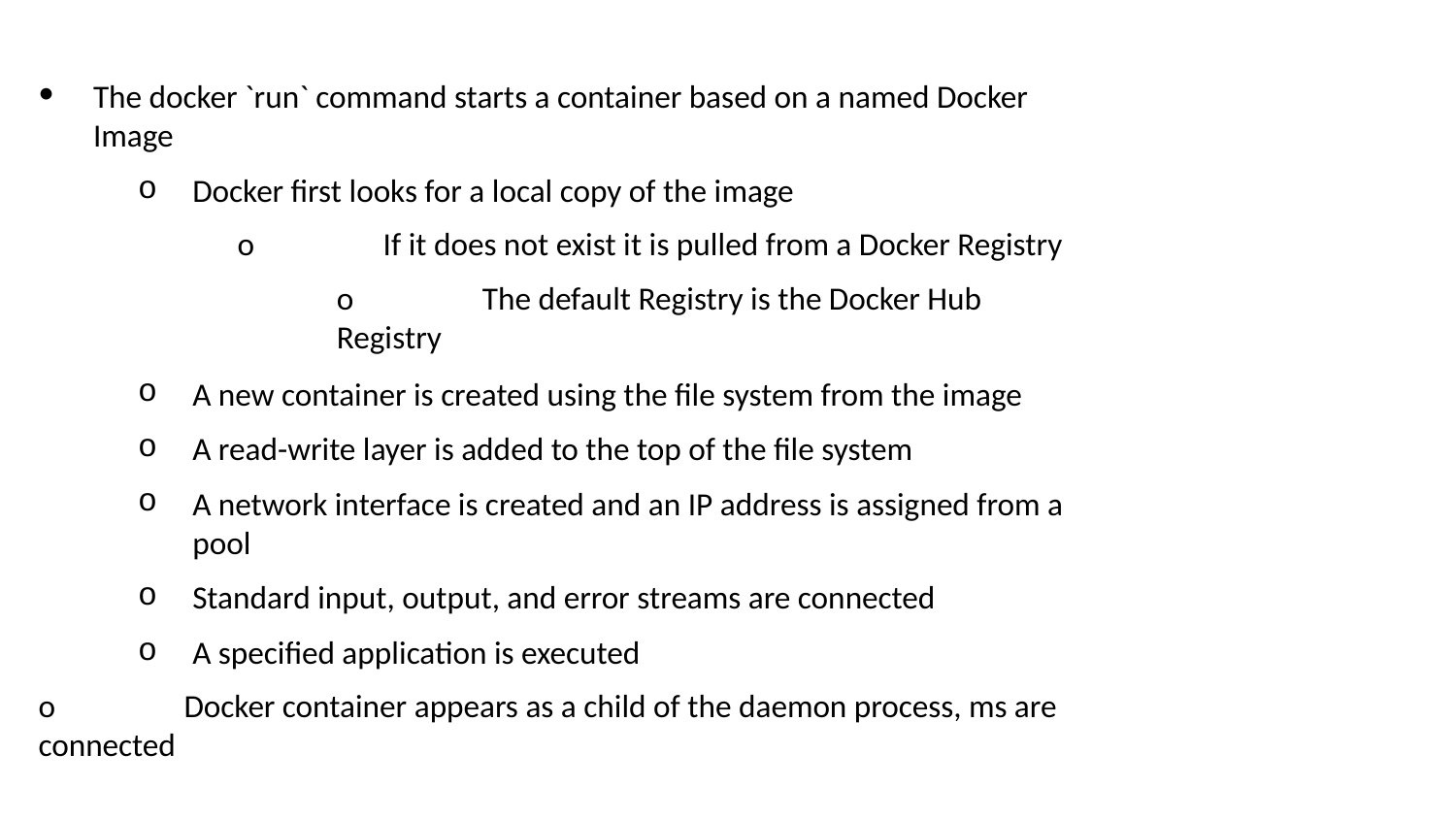

# Running Containers
The docker `run` command starts a container based on a named Docker Image
Docker first looks for a local copy of the image
o	If it does not exist it is pulled from a Docker Registry
o	The default Registry is the Docker Hub Registry
A new container is created using the file system from the image
A read-write layer is added to the top of the file system
A network interface is created and an IP address is assigned from a pool
Standard input, output, and error streams are connected
A specified application is executed
o	Docker container appears as a child of the daemon process, ms are connected